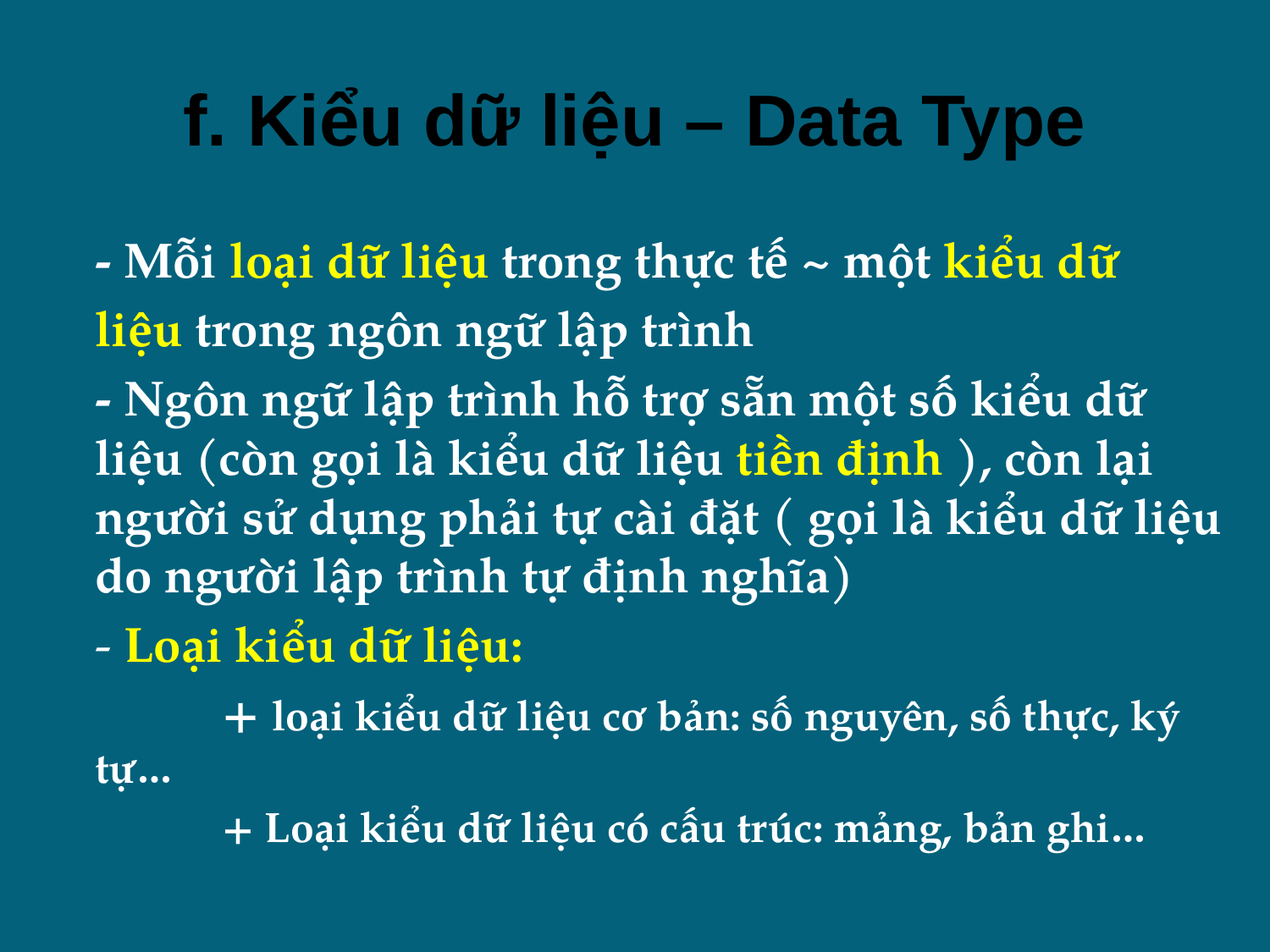

# f. Kiểu dữ liệu – Data Type
- Mỗi loại dữ liệu trong thực tế ~ một kiểu dữ
liệu trong ngôn ngữ lập trình
- Ngôn ngữ lập trình hỗ trợ sẵn một số kiểu dữ liệu (còn gọi là kiểu dữ liệu tiền định ), còn lại người sử dụng phải tự cài đặt ( gọi là kiểu dữ liệu do người lập trình tự định nghĩa)
- Loại kiểu dữ liệu:
	+ loại kiểu dữ liệu cơ bản: số nguyên, số thực, ký tự…
	+ Loại kiểu dữ liệu có cấu trúc: mảng, bản ghi…